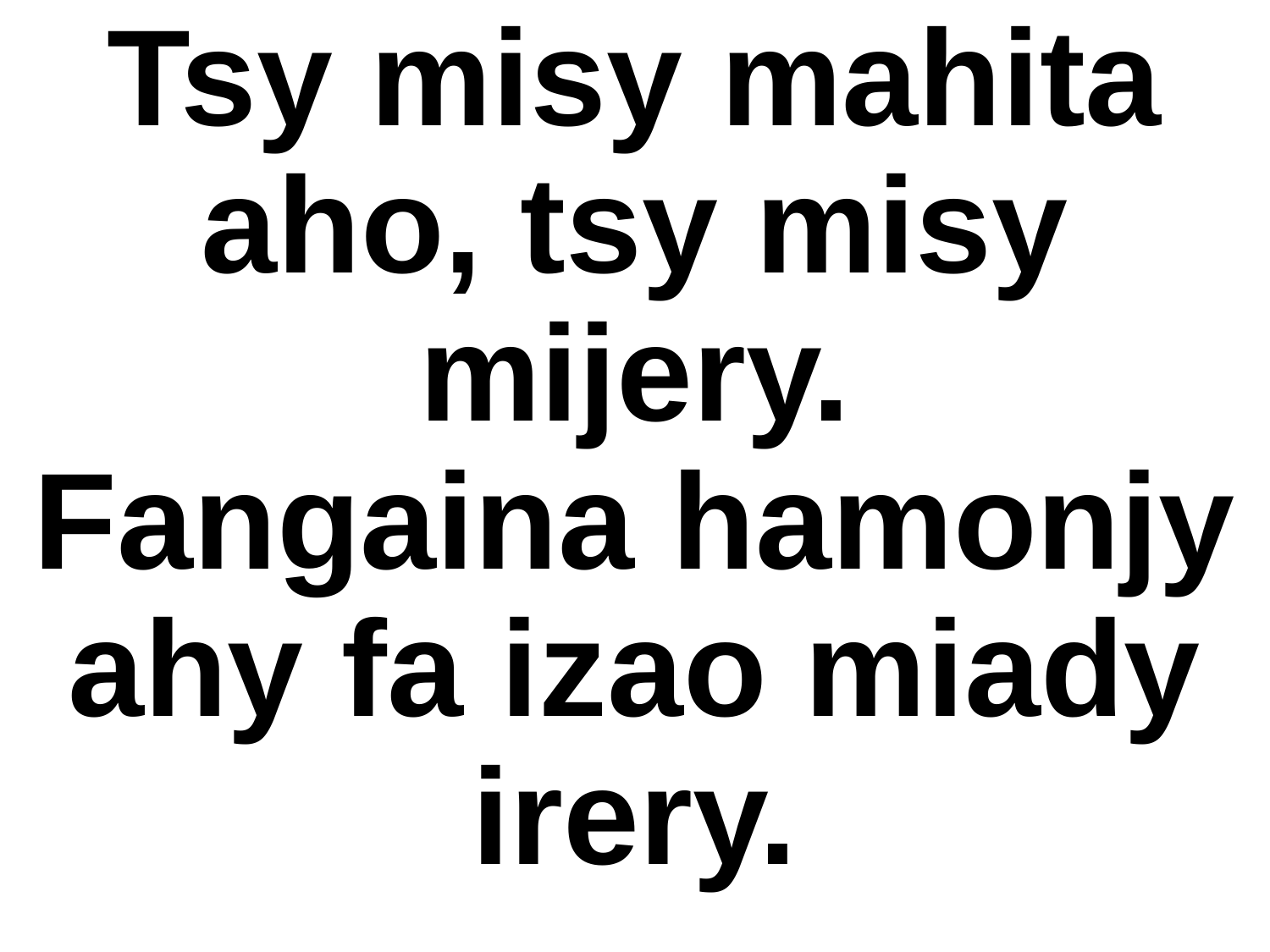

# Tsy misy mahita aho, tsy misy mijery. Fangaina hamonjy ahy fa izao miady irery.